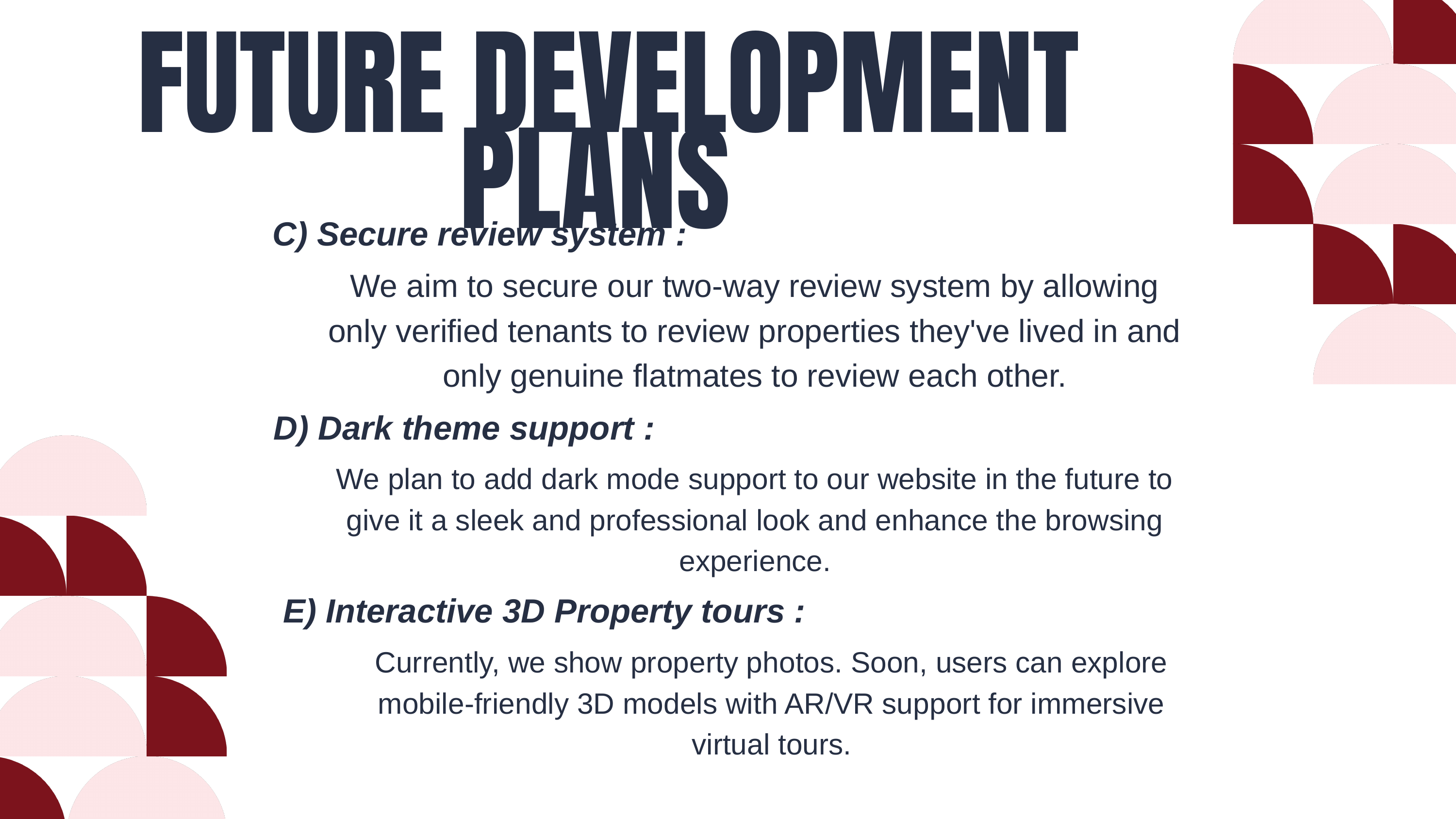

FUTURE DEVELOPMENT PLANS

C) Secure review system :

We aim to secure our two-way review system by allowing only verified tenants to review properties they've lived in and only genuine flatmates to review each other.

D) Dark theme support :

We plan to add dark mode support to our website in the future to give it a sleek and professional look and enhance the browsing experience.

E) Interactive 3D Property tours :

Currently, we show property photos. Soon, users can explore mobile-friendly 3D models with AR/VR support for immersive virtual tours.